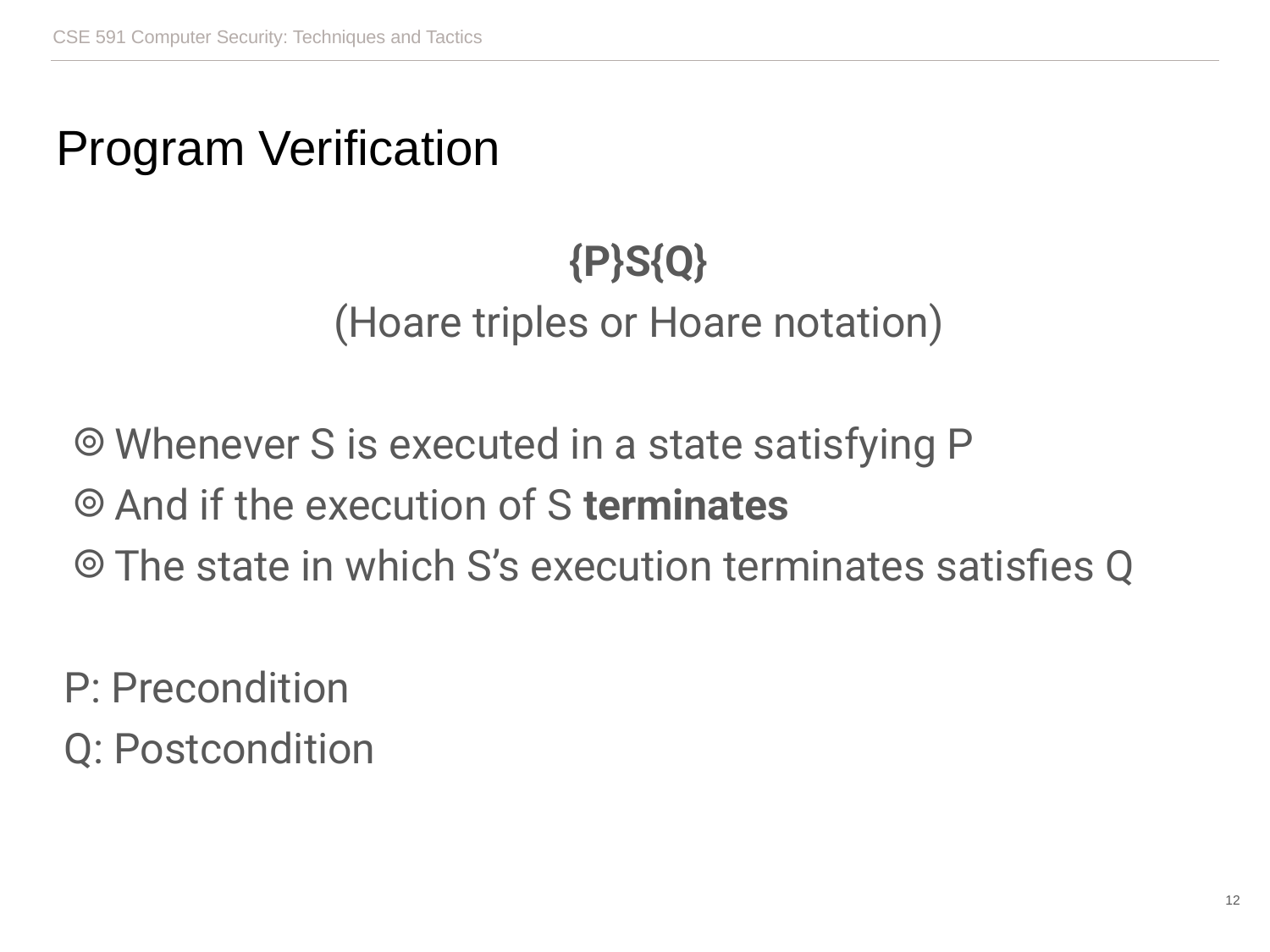

# Program Verification
{P}S{Q}
(Hoare triples or Hoare notation)

 Whenever S is executed in a state satisfying P
 And if the execution of S terminates
 The state in which S’s execution terminates satisfies Q

P: Precondition
Q: Postcondition
12